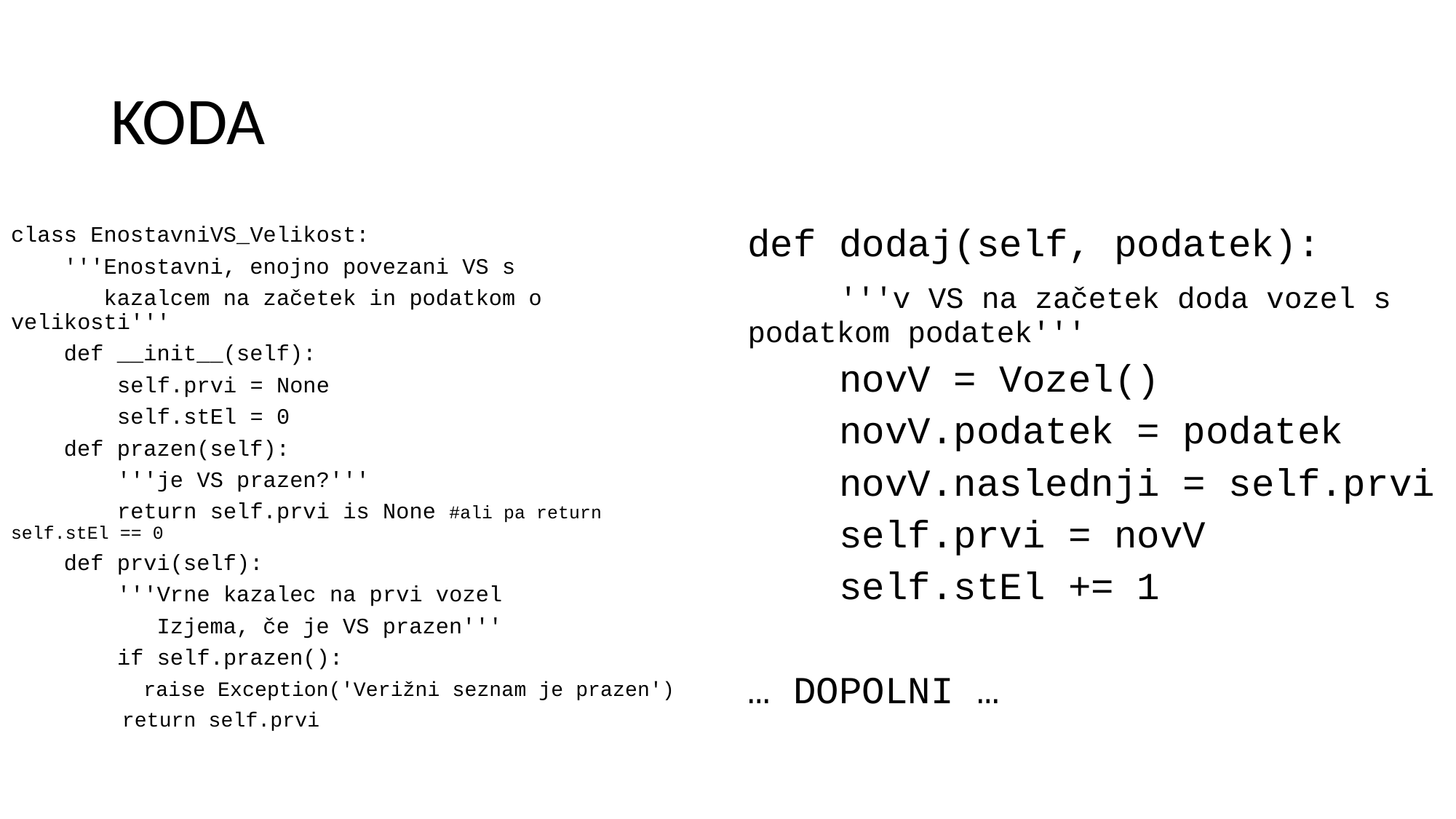

# KODA
class EnostavniVS_Velikost:
    '''Enostavni, enojno povezani VS s
       kazalcem na začetek in podatkom o velikosti'''
    def __init__(self):
        self.prvi = None
        self.stEl = 0
    def prazen(self):
        '''je VS prazen?'''
        return self.prvi is None #ali pa return self.stEl == 0
    def prvi(self):
        '''Vrne kazalec na prvi vozel
           Izjema, če je VS prazen'''
        if self.prazen():
          raise Exception('Verižni seznam je prazen')
         return self.prvi

def dodaj(self, podatek):
    '''v VS na začetek doda vozel s podatkom podatek'''
    novV = Vozel()
    novV.podatek = podatek
    novV.naslednji = self.prvi
    self.prvi = novV
    self.stEl += 1

… DOPOLNI …